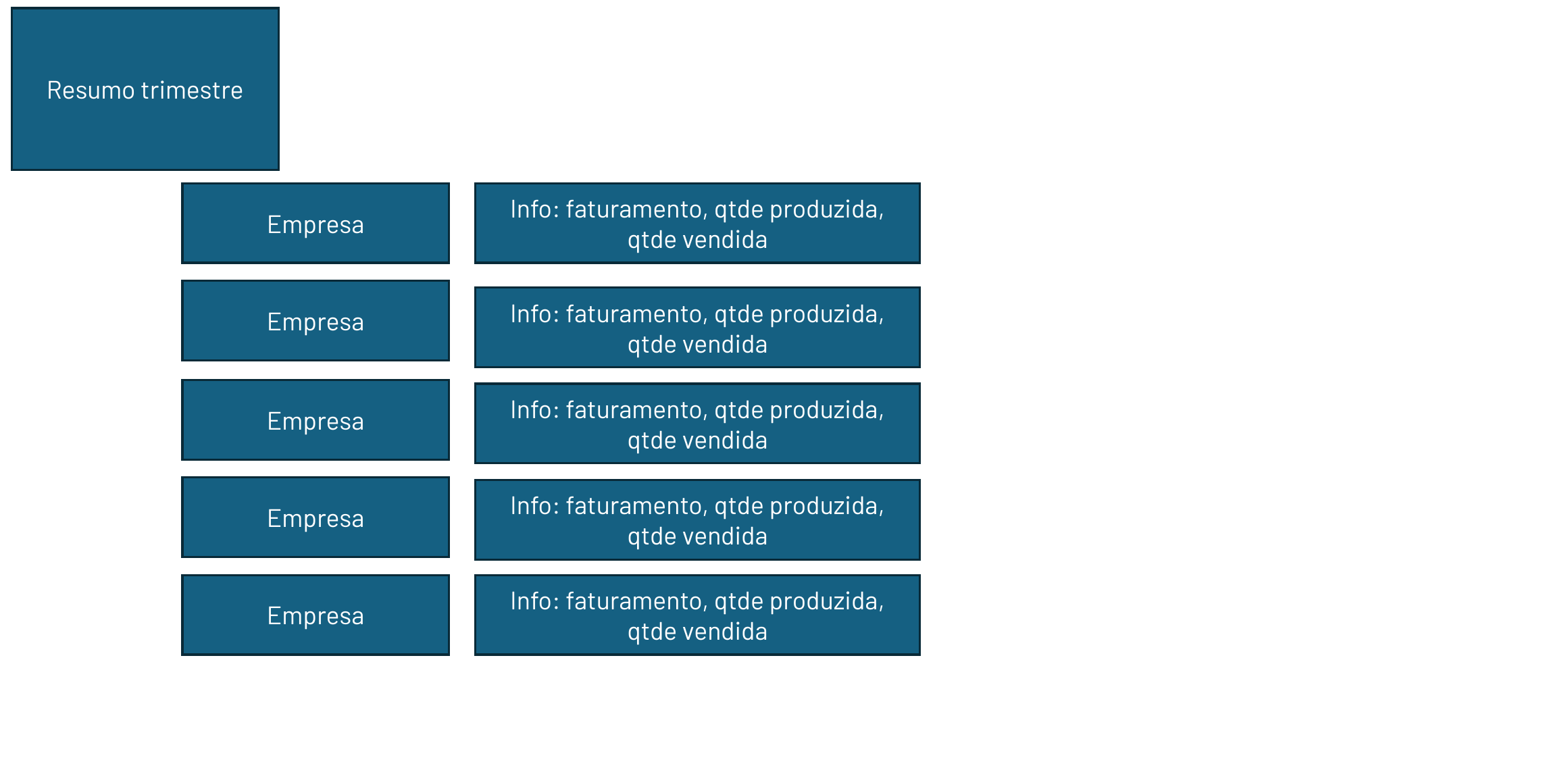

Resumo trimestre
Empresa
Info: faturamento, qtde produzida, qtde vendida
Empresa
Info: faturamento, qtde produzida, qtde vendida
Empresa
Info: faturamento, qtde produzida, qtde vendida
Empresa
Info: faturamento, qtde produzida, qtde vendida
Info: faturamento, qtde produzida, qtde vendida
Empresa